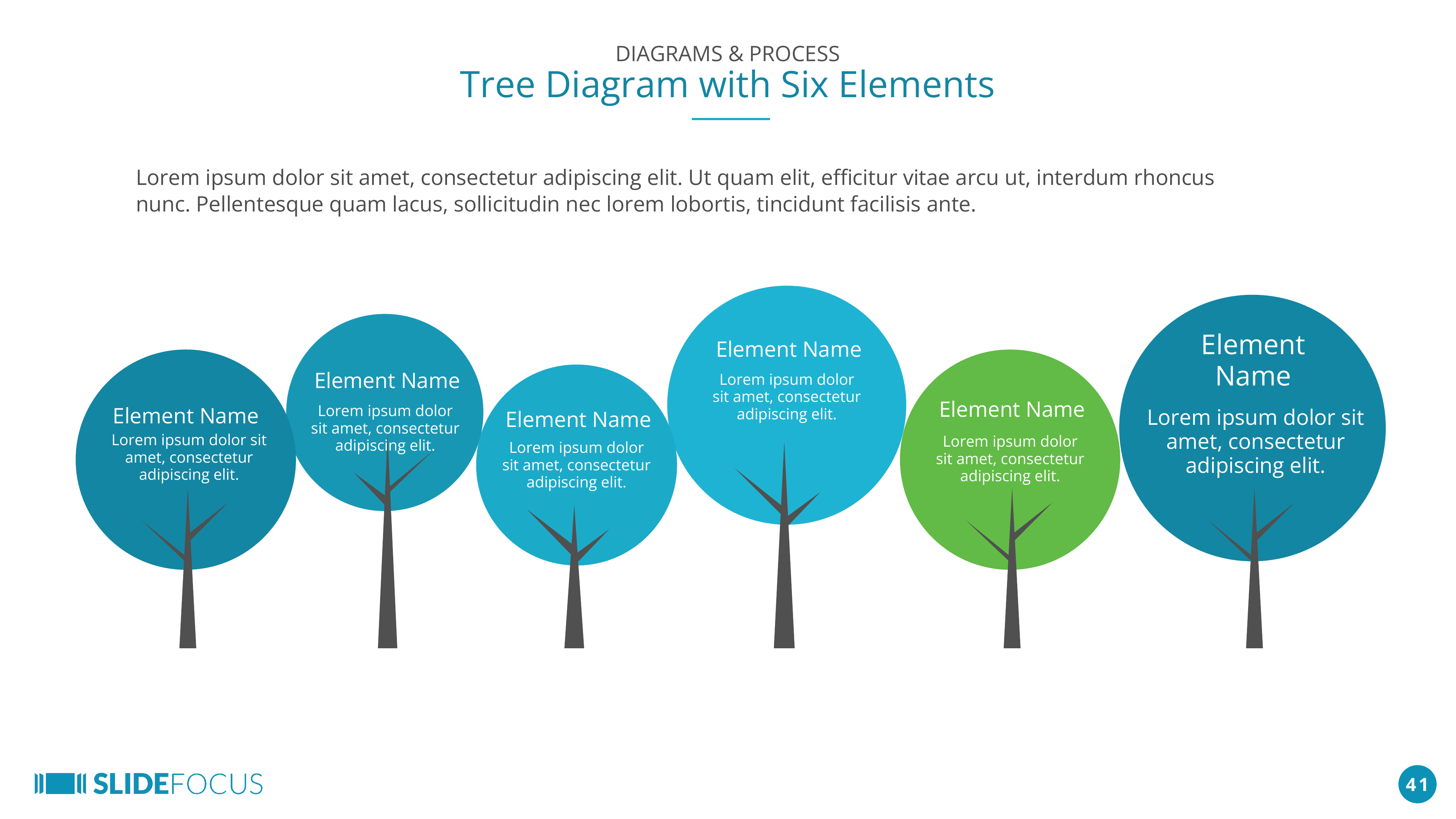

DIAGRAMS & PROCESS
Tree Diagram with Six Elements
Lorem ipsum dolor sit amet, consectetur adipiscing elit. Ut quam elit, efficitur vitae arcu ut, interdum rhoncus nunc. Pellentesque quam lacus, sollicitudin nec lorem lobortis, tincidunt facilisis ante.

Element Name
Element Name

Element Name

Lorem ipsum dolor sit amet, consectetur adipiscing elit.
Element Name
Lorem ipsum dolor sit amet, consectetur adipiscing elit.
Element Name
Lorem ipsum dolor sit amet, consectetur adipiscing elit.
Element Name
Lorem ipsum dolor sit amet, consectetur adipiscing elit.
Lorem ipsum dolor sit amet, consectetur adipiscing elit.
Lorem ipsum dolor sit amet, consectetur adipiscing elit.